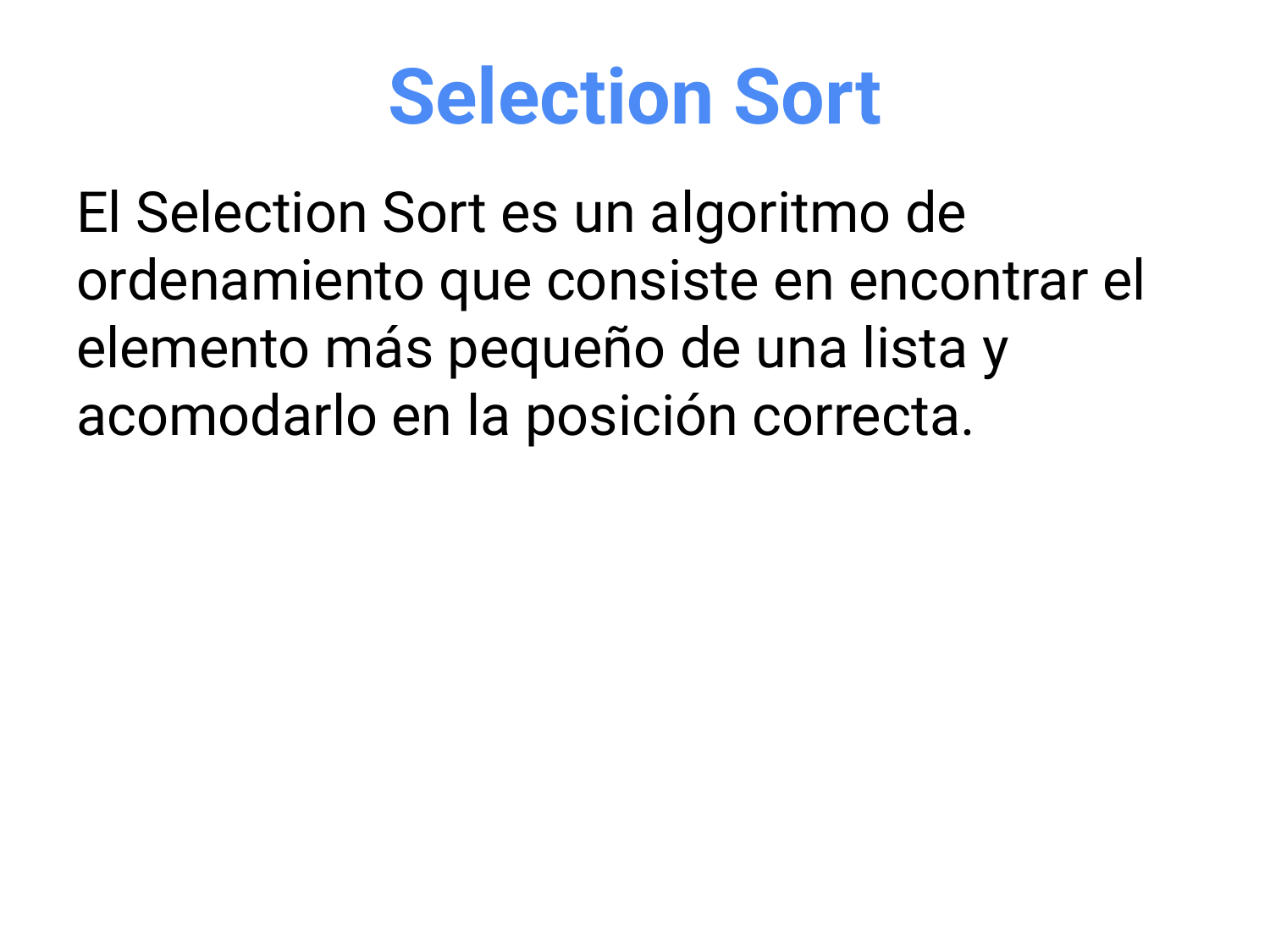

# Selection Sort
El Selection Sort es un algoritmo de ordenamiento que consiste en encontrar el elemento más pequeño de una lista y acomodarlo en la posición correcta.